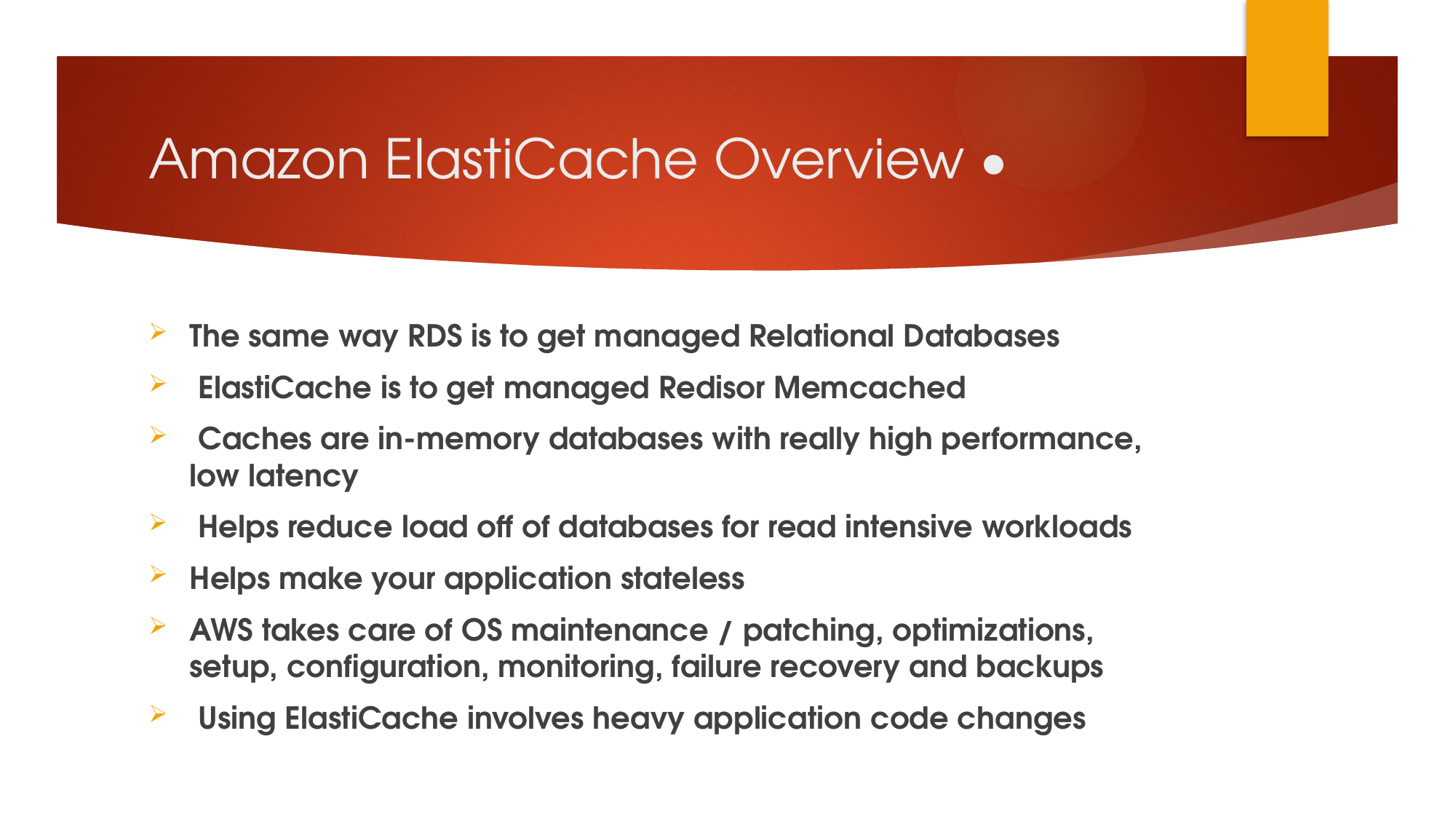

# Amazon ElastiCache Overview •
The same way RDS is to get managed Relational Databases
 ElastiCache is to get managed Redisor Memcached
 Caches are in-memory databases with really high performance, low latency
 Helps reduce load off of databases for read intensive workloads
Helps make your application stateless
AWS takes care of OS maintenance / patching, optimizations, setup, configuration, monitoring, failure recovery and backups
 Using ElastiCache involves heavy application code changes